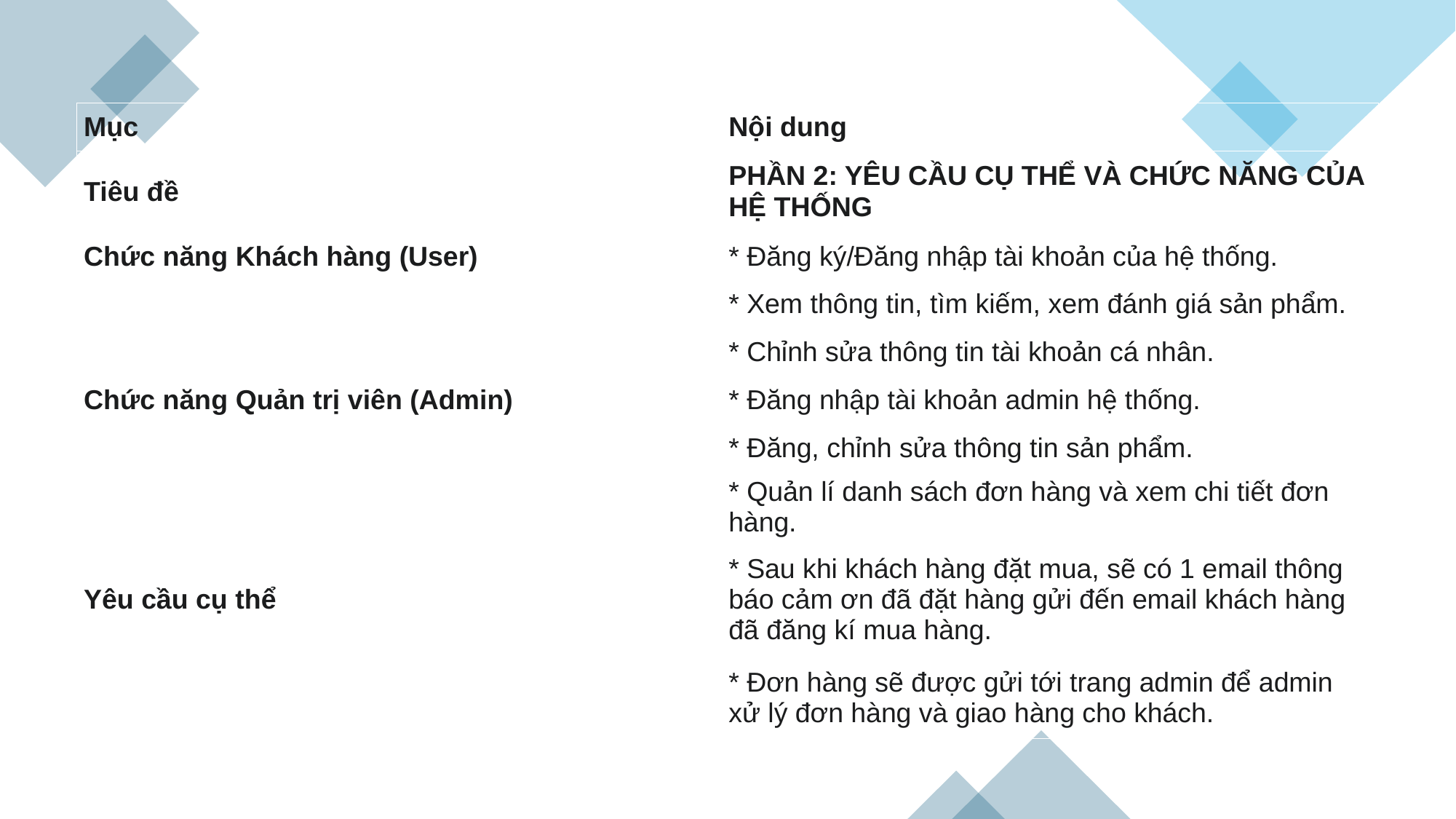

| Mục | Nội dung |
| --- | --- |
| Tiêu đề | PHẦN 2: YÊU CẦU CỤ THỂ VÀ CHỨC NĂNG CỦA HỆ THỐNG |
| Chức năng Khách hàng (User) | \* Đăng ký/Đăng nhập tài khoản của hệ thống. |
|  | \* Xem thông tin, tìm kiếm, xem đánh giá sản phẩm. |
|  | \* Chỉnh sửa thông tin tài khoản cá nhân. |
| Chức năng Quản trị viên (Admin) | \* Đăng nhập tài khoản admin hệ thống. |
|  | \* Đăng, chỉnh sửa thông tin sản phẩm. |
|  | \* Quản lí danh sách đơn hàng và xem chi tiết đơn hàng. |
| Yêu cầu cụ thể | \* Sau khi khách hàng đặt mua, sẽ có 1 email thông báo cảm ơn đã đặt hàng gửi đến email khách hàng đã đăng kí mua hàng. |
|  | \* Đơn hàng sẽ được gửi tới trang admin để admin xử lý đơn hàng và giao hàng cho khách. |